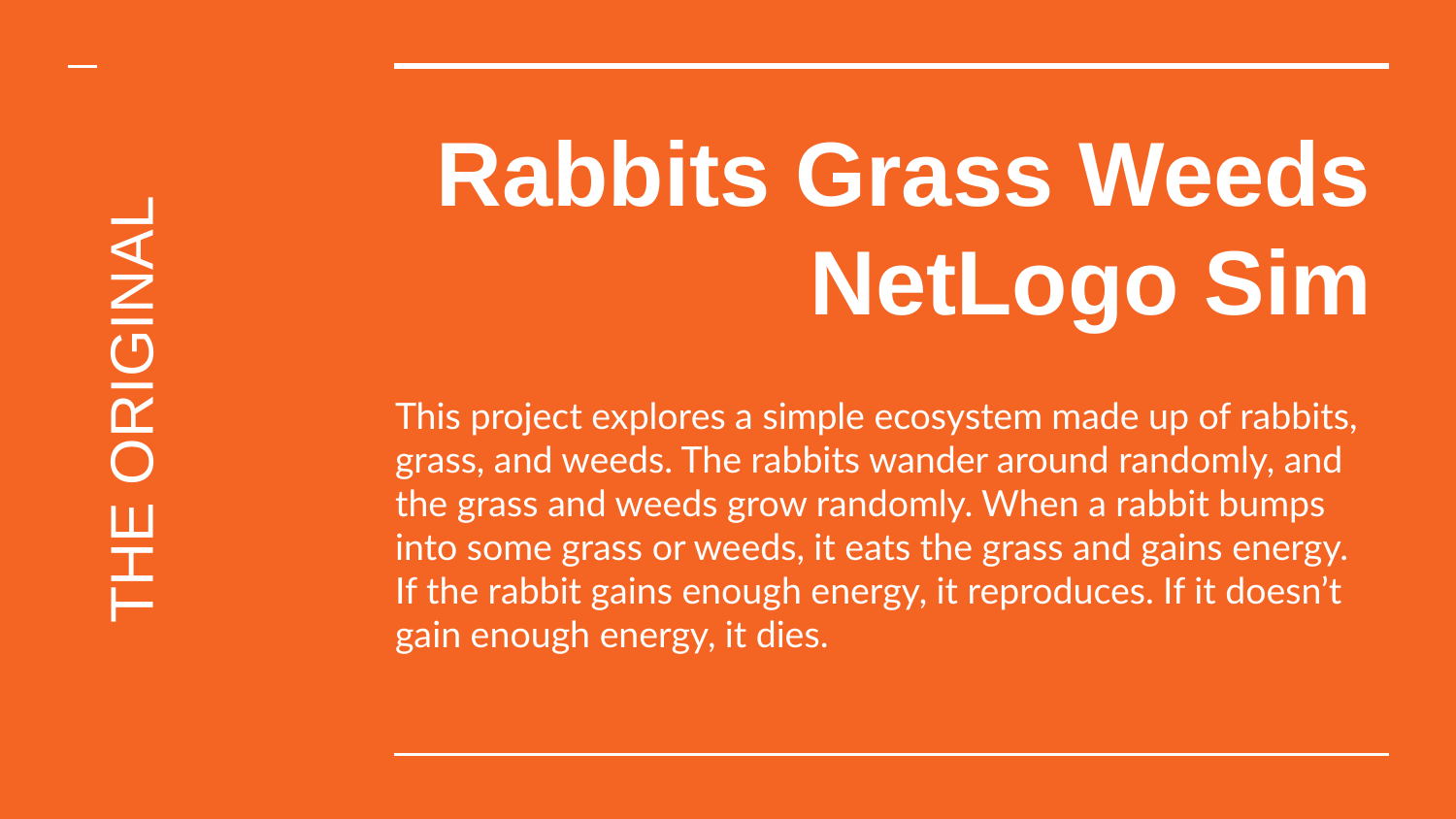

# Rabbits Grass Weeds NetLogo Sim
THE ORIGINAL
This project explores a simple ecosystem made up of rabbits, grass, and weeds. The rabbits wander around randomly, and the grass and weeds grow randomly. When a rabbit bumps into some grass or weeds, it eats the grass and gains energy. If the rabbit gains enough energy, it reproduces. If it doesn’t gain enough energy, it dies.